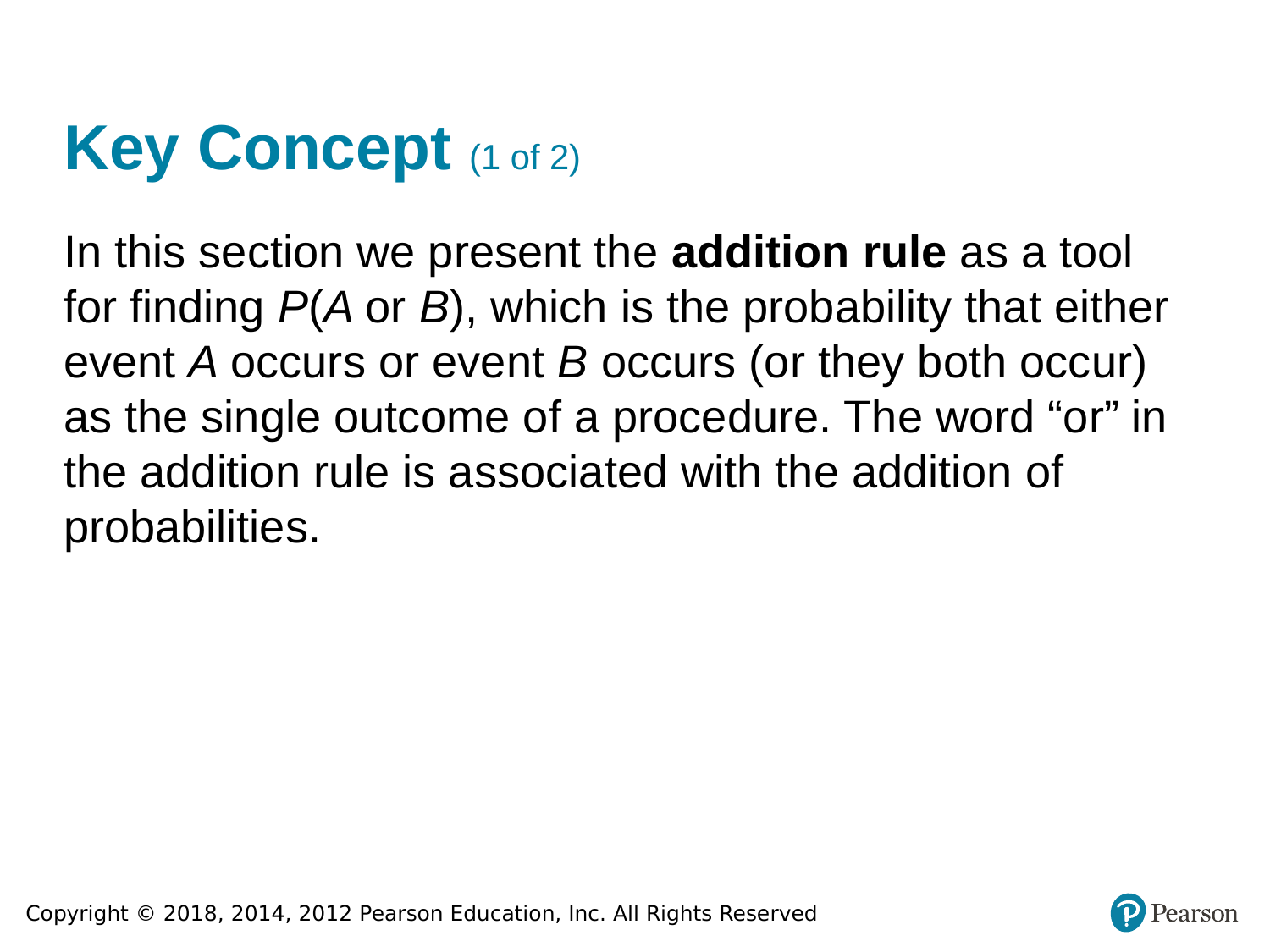

# Key Concept (1 of 2)
In this section we present the addition rule as a tool for finding P(A or B), which is the probability that either event A occurs or event B occurs (or they both occur) as the single outcome of a procedure. The word “or” in the addition rule is associated with the addition of probabilities.